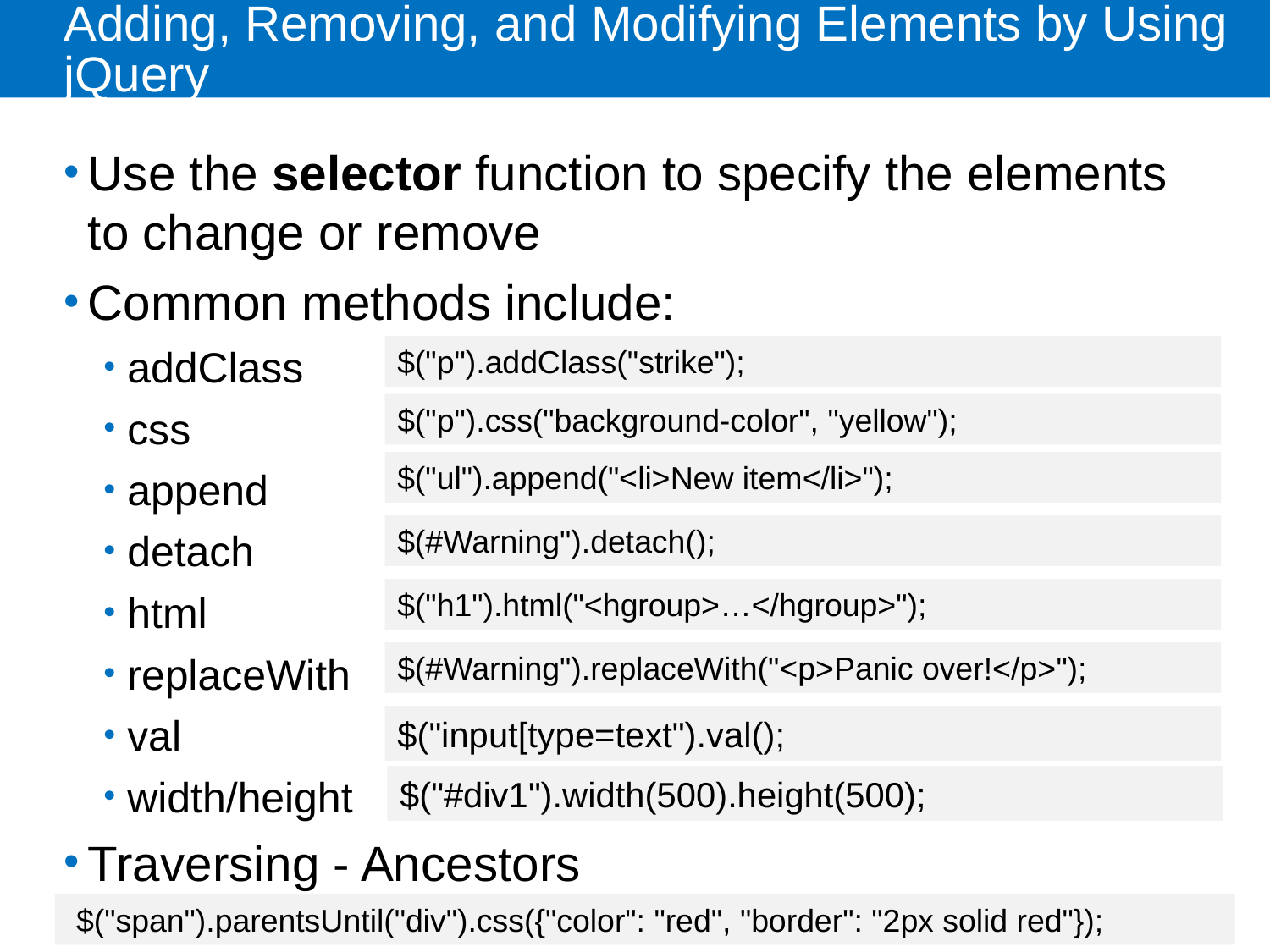

# Adding, Removing, and Modifying Elements by Using jQuery
Use the selector function to specify the elements to change or remove
Common methods include:
addClass
css
append
detach
html
replaceWith
val
width/height
Traversing - Ancestors

$("p").addClass("strike");
$("p").css("background-color", "yellow");
$("ul").append("<li>New item</li>");
$(#Warning").detach();
$("h1").html("<hgroup>…</hgroup>");
$(#Warning").replaceWith("<p>Panic over!</p>");
$("input[type=text").val();
$("#div1").width(500).height(500);
 $("span").parentsUntil("div").css({"color": "red", "border": "2px solid red"});